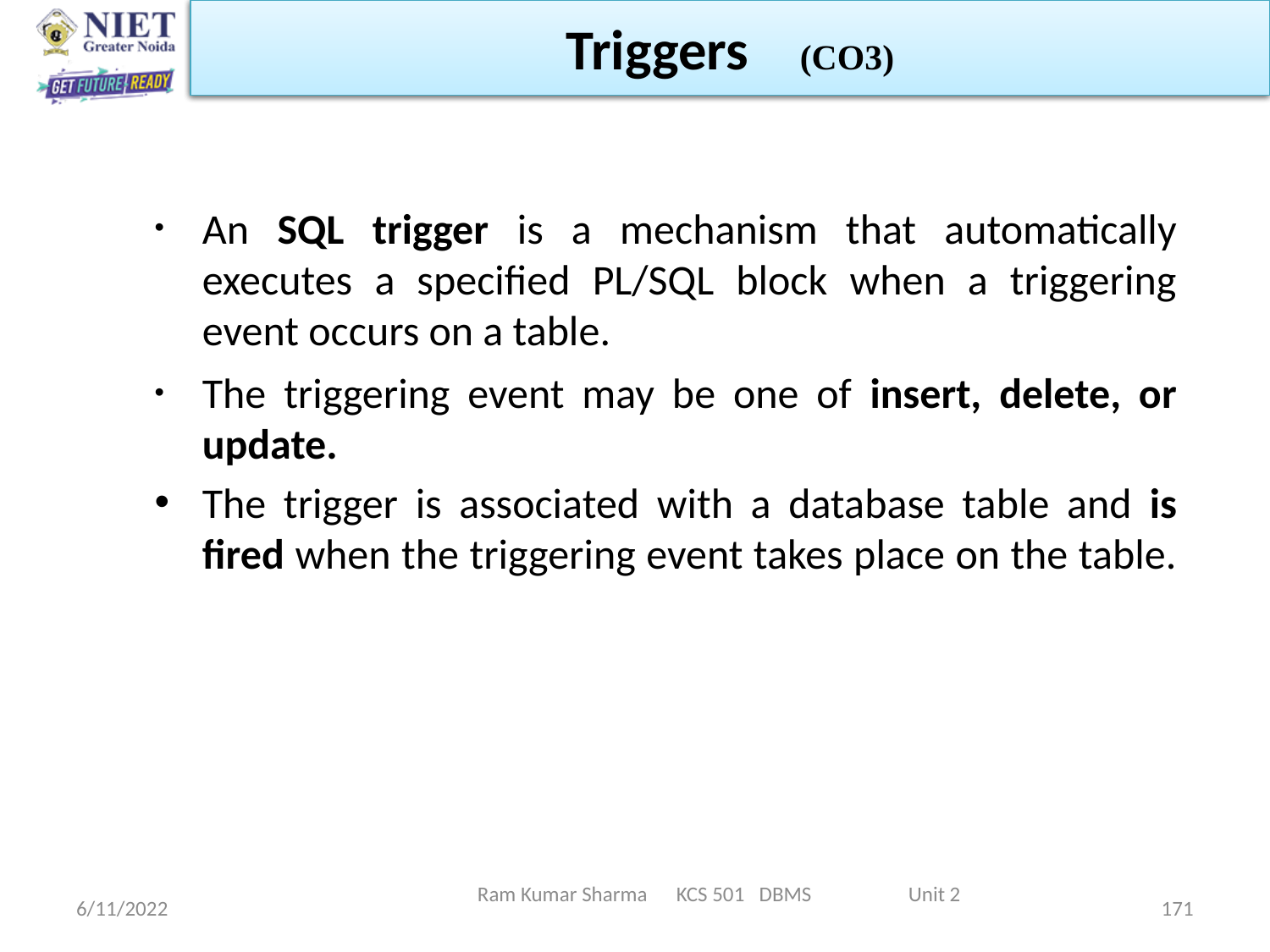

Triggers    (CO3)
An SQL trigger is a mechanism that automatically executes a specified PL/SQL block when a triggering event occurs on a table.
The triggering event may be one of insert, delete, or update.
The trigger is associated with a database table and is fired when the triggering event takes place on the table.
Ram Kumar Sharma      KCS 501   DBMS                    Unit 2
6/11/2022
171